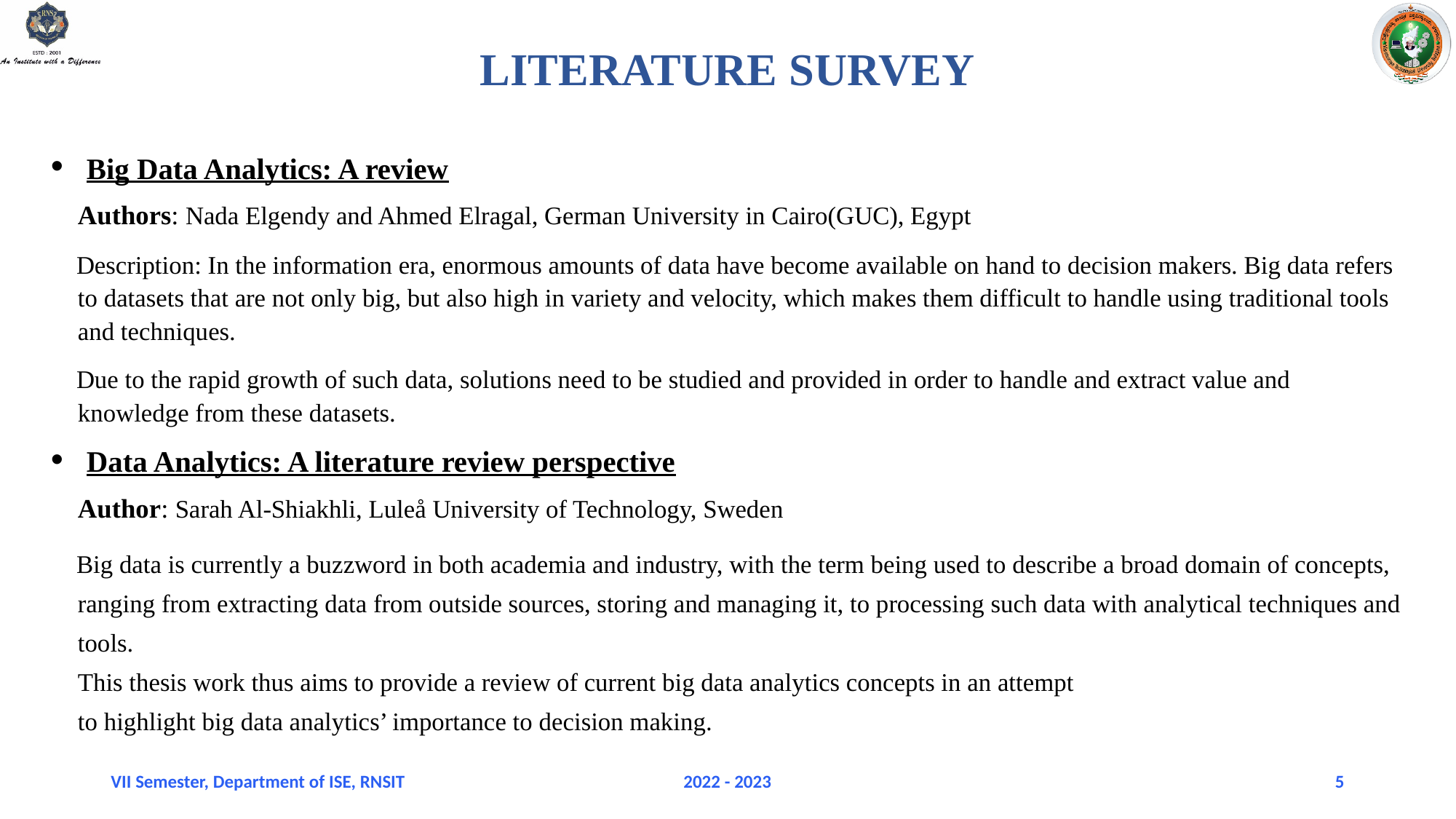

LITERATURE SURVEY
 Big Data Analytics: A review
		Authors: Nada Elgendy and Ahmed Elragal, German University in Cairo(GUC), Egypt
    Description: In the information era, enormous amounts of data have become available on hand to decision makers. Big data refers to datasets that are not only big, but also high in variety and velocity, which makes them difficult to handle using traditional tools and techniques.
    Due to the rapid growth of such data, solutions need to be studied and provided in order to handle and extract value and knowledge from these datasets.
 Data Analytics: A literature review perspective
		Author: Sarah Al-Shiakhli, Luleå University of Technology, Sweden
    Big data is currently a buzzword in both academia and industry, with the term being used to describe a broad domain of concepts, ranging from extracting data from outside sources, storing and managing it, to processing such data with analytical techniques and tools.
This thesis work thus aims to provide a review of current big data analytics concepts in an attempt
to highlight big data analytics’ importance to decision making.

VII Semester, Department of ISE, RNSIT
2022 - 2023
5